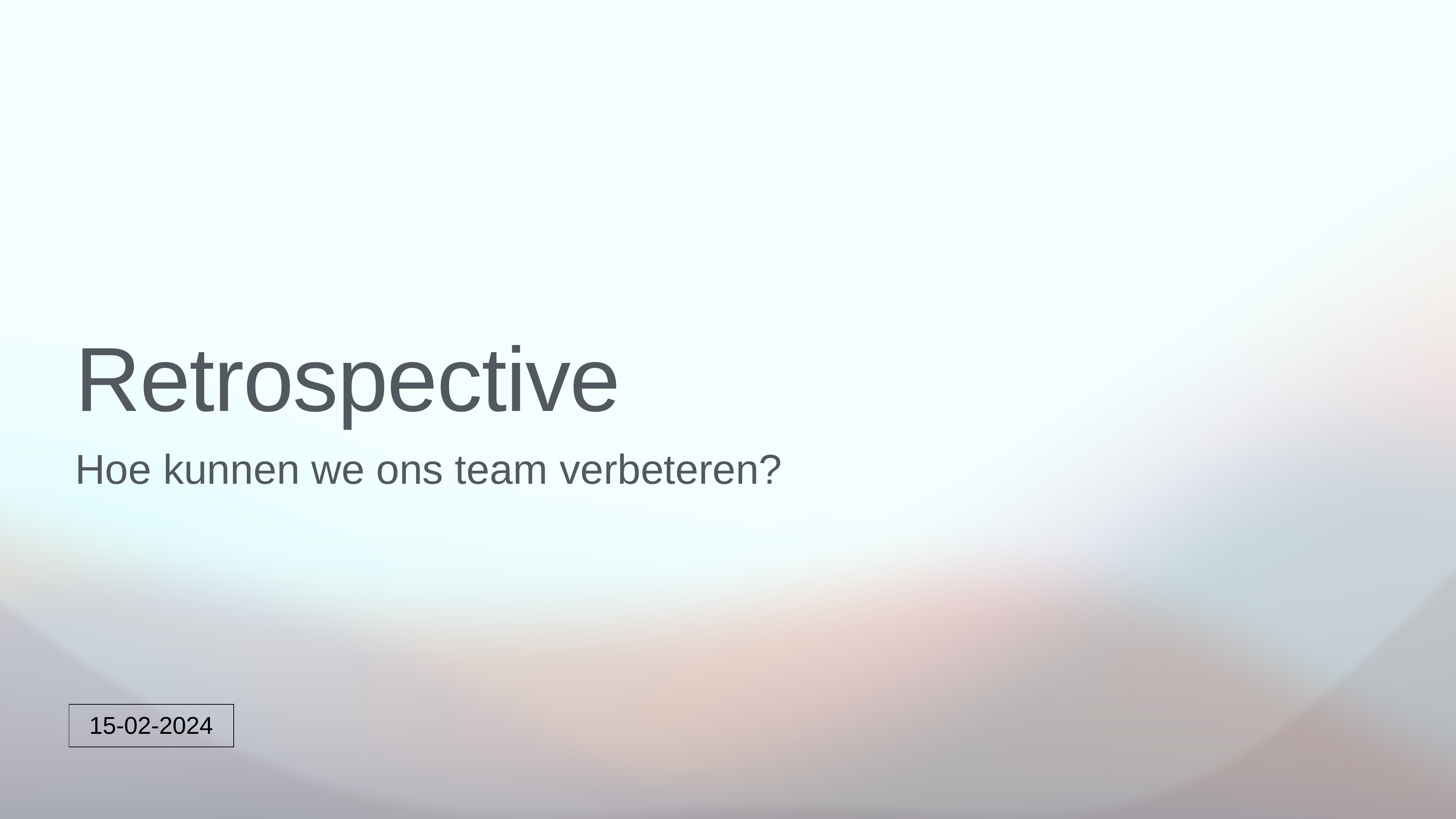

# Retrospective
Hoe kunnen we ons team verbeteren?
| 15-02-2024 |
| --- |